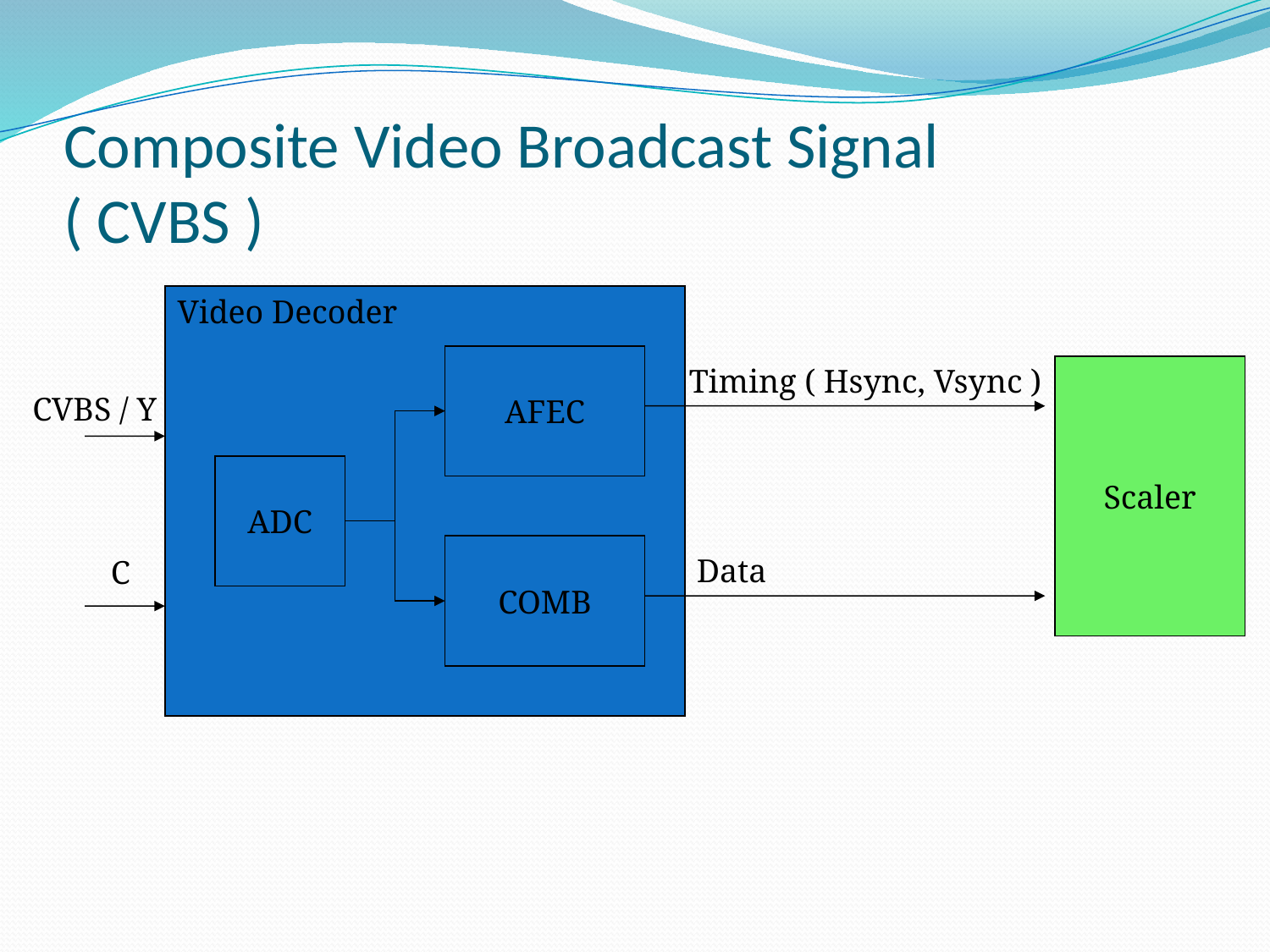

# Composite Video Broadcast Signal ( CVBS )
Video Decoder
AFEC
Timing ( Hsync, Vsync )
Scaler
CVBS / Y

ADC
COMB
Data
C